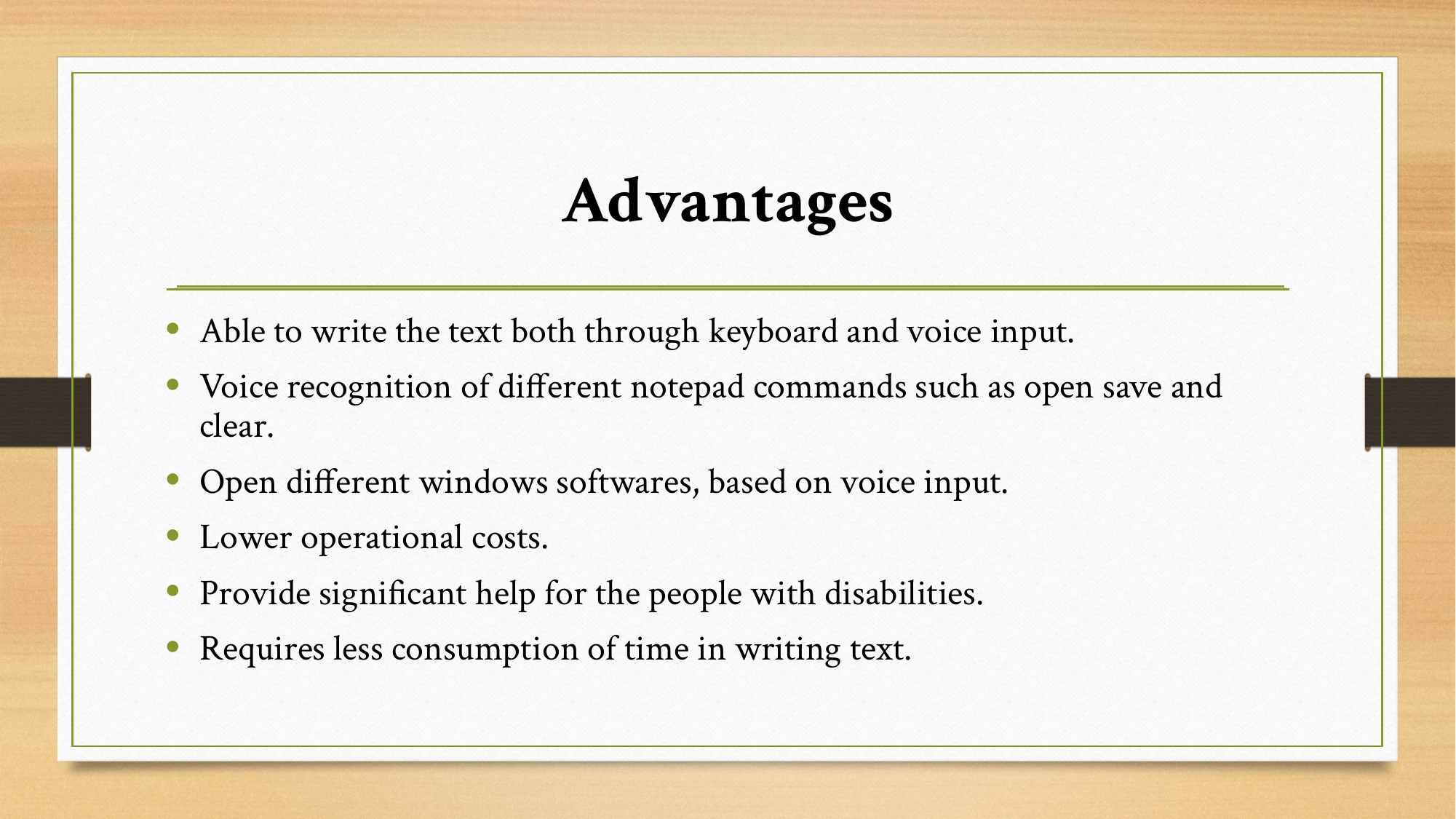

# Advantages
Able to write the text both through keyboard and voice input.
Voice recognition of different notepad commands such as open save and clear.
Open different windows softwares, based on voice input.
Lower operational costs.
Provide significant help for the people with disabilities.
Requires less consumption of time in writing text.